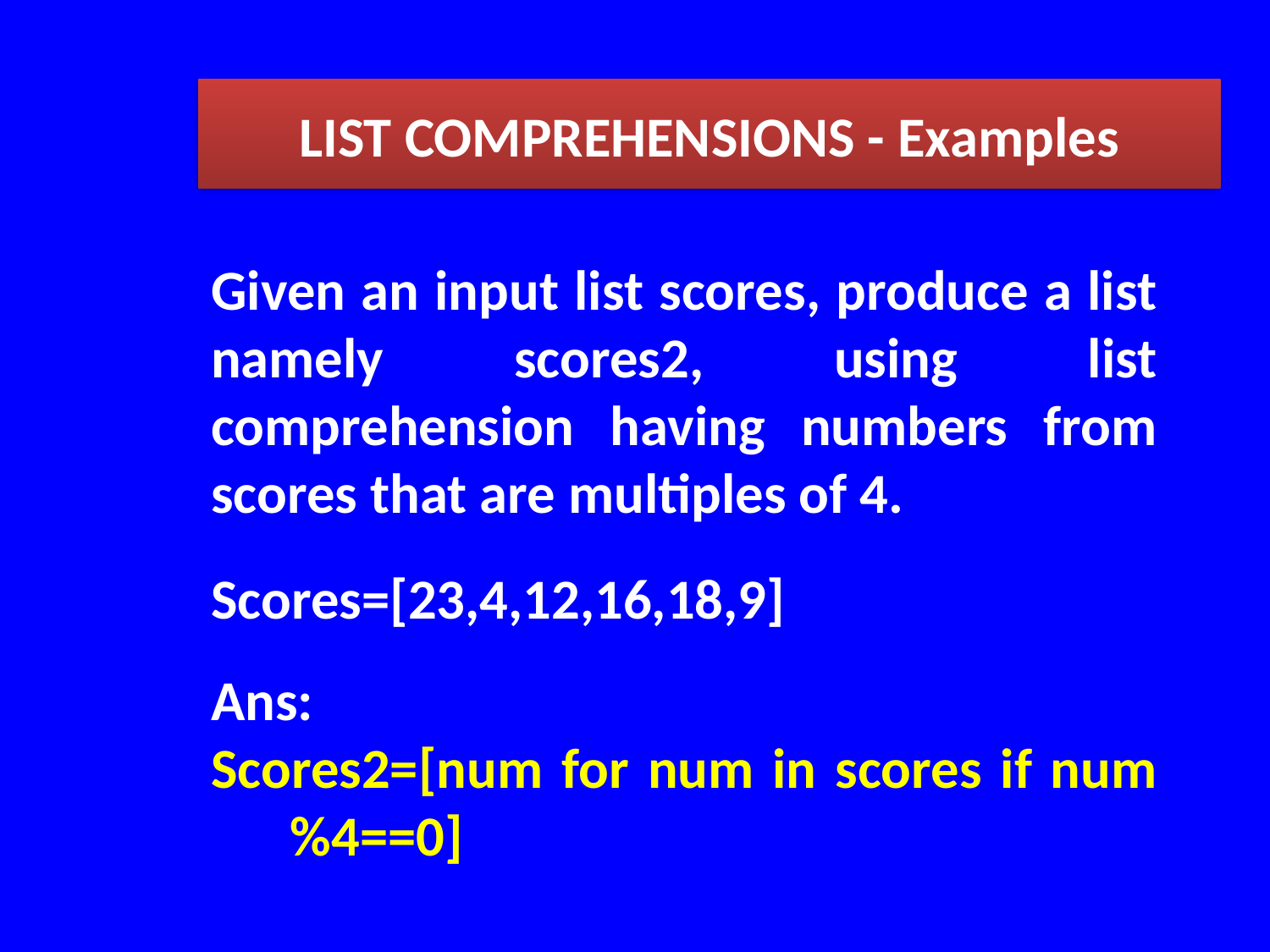

LIST COMPREHENSIONS - Examples
Given an input list scores, produce a list namely scores2, using list comprehension having numbers from scores that are multiples of 4.

Scores=[23,4,12,16,18,9]

Ans:
Scores2=[num for num in scores if num%4==0]